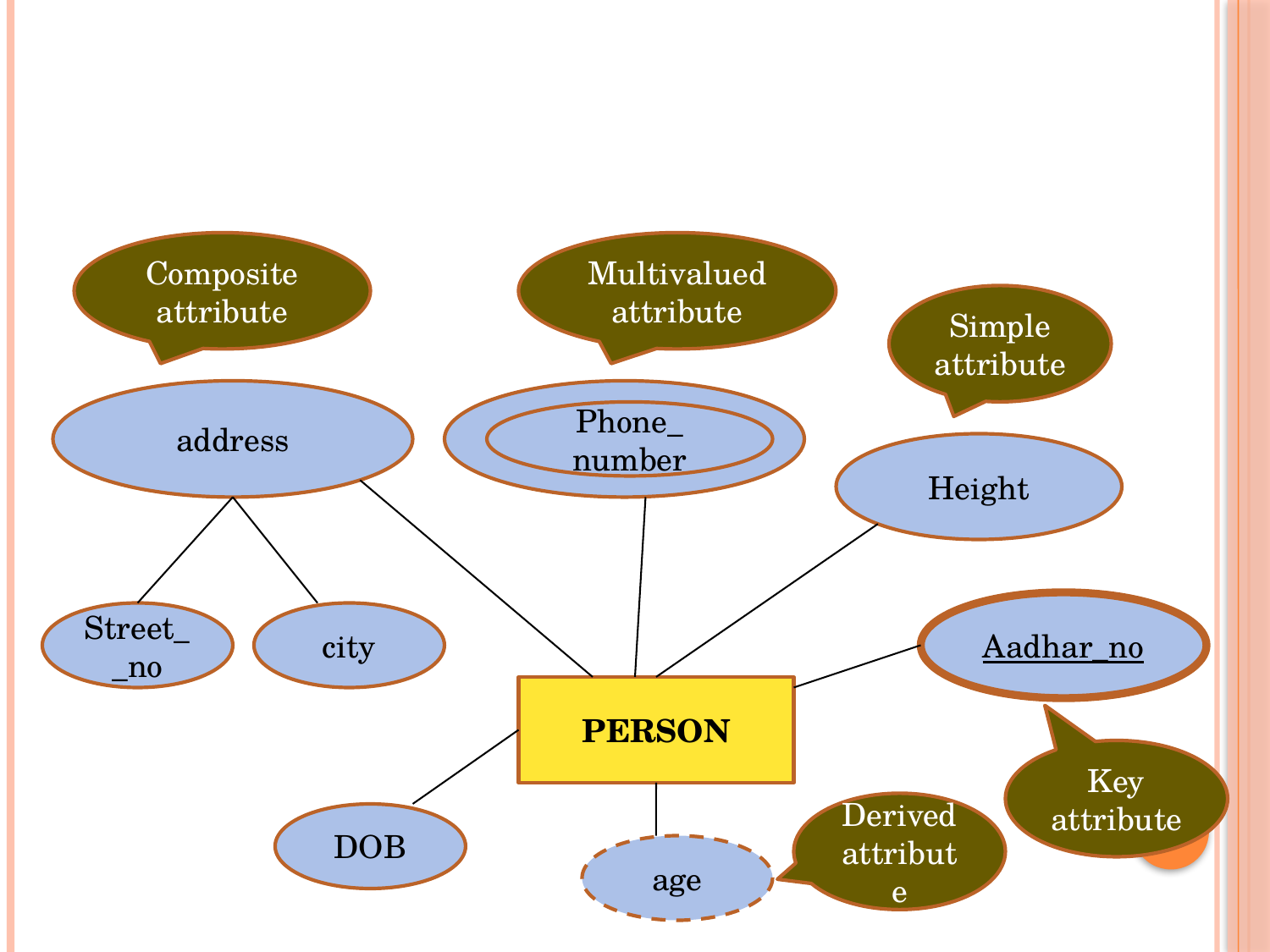

#
Composite attribute
Multivalued attribute
Simple attribute
address

Phone_ number
Height
Aadhar_no
Street__no
city
PERSON
Key attribute
Derivedattribute
DOB
age